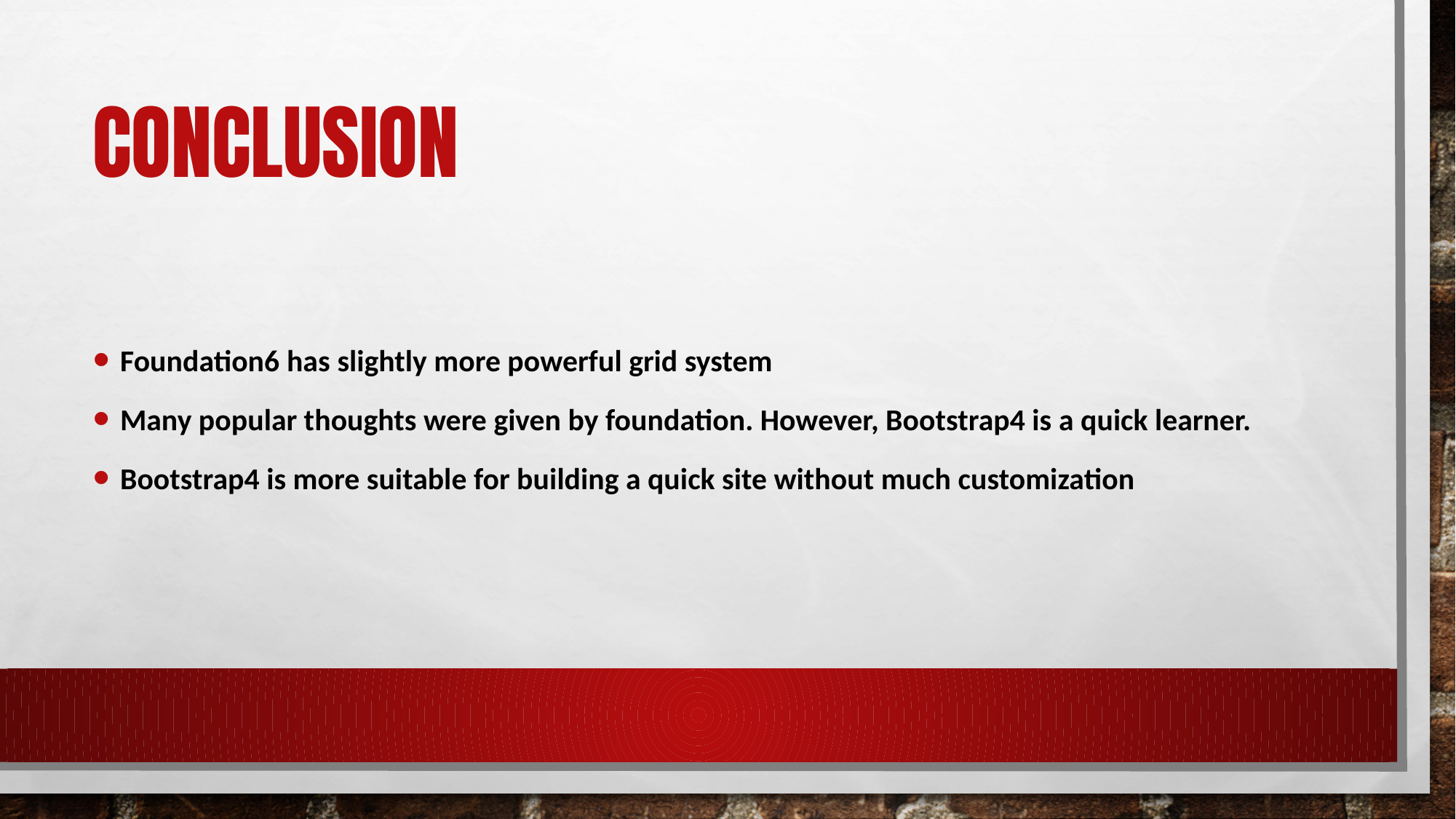

# Conclusion
Foundation6 has slightly more powerful grid system
Many popular thoughts were given by foundation. However, Bootstrap4 is a quick learner.
Bootstrap4 is more suitable for building a quick site without much customization